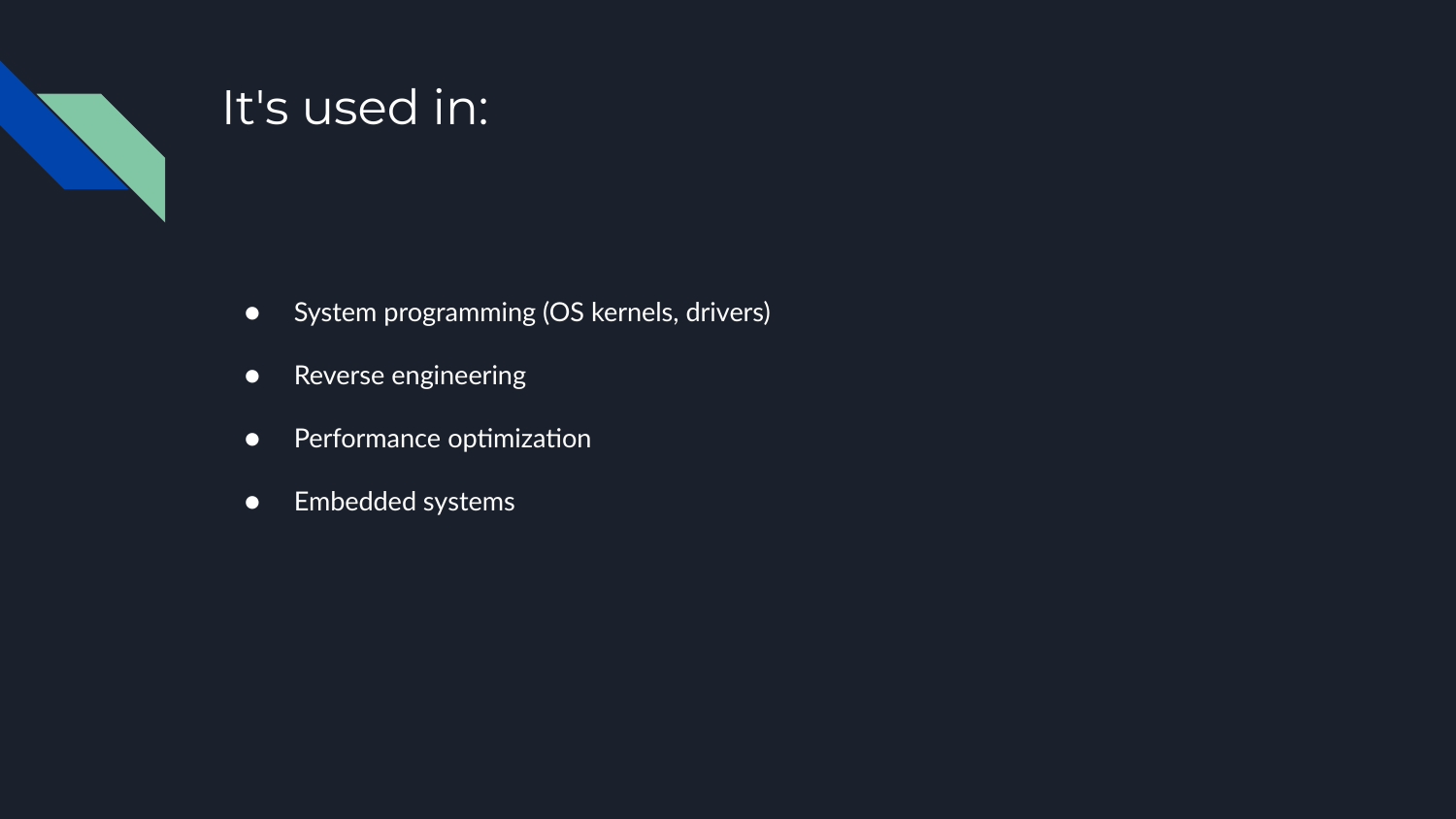

# It's used in:
System programming (OS kernels, drivers)
Reverse engineering
Performance optimization
Embedded systems